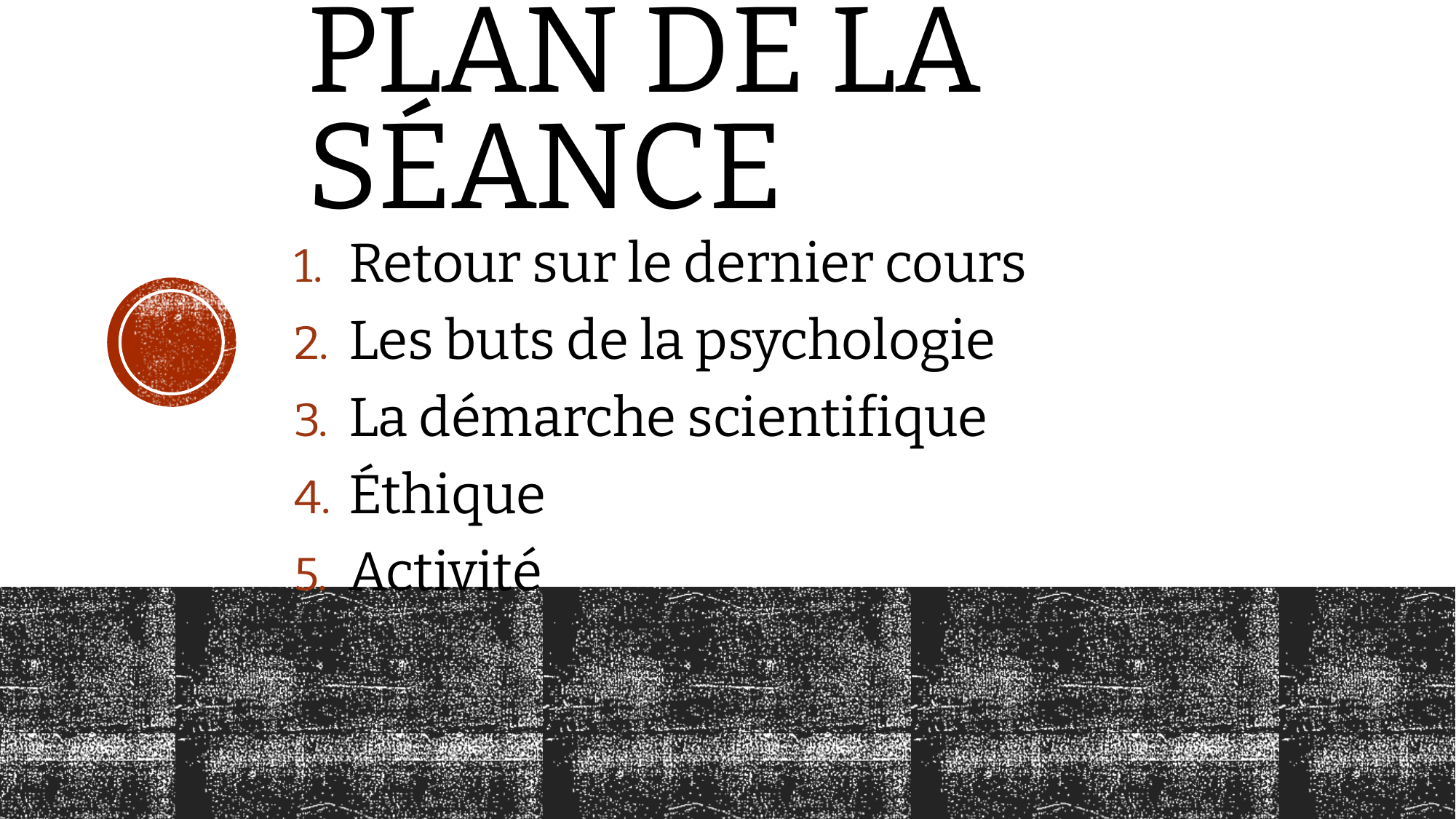

# Plan de la séance
Retour sur le dernier cours
Les buts de la psychologie
La démarche scientifique
Éthique
Activité